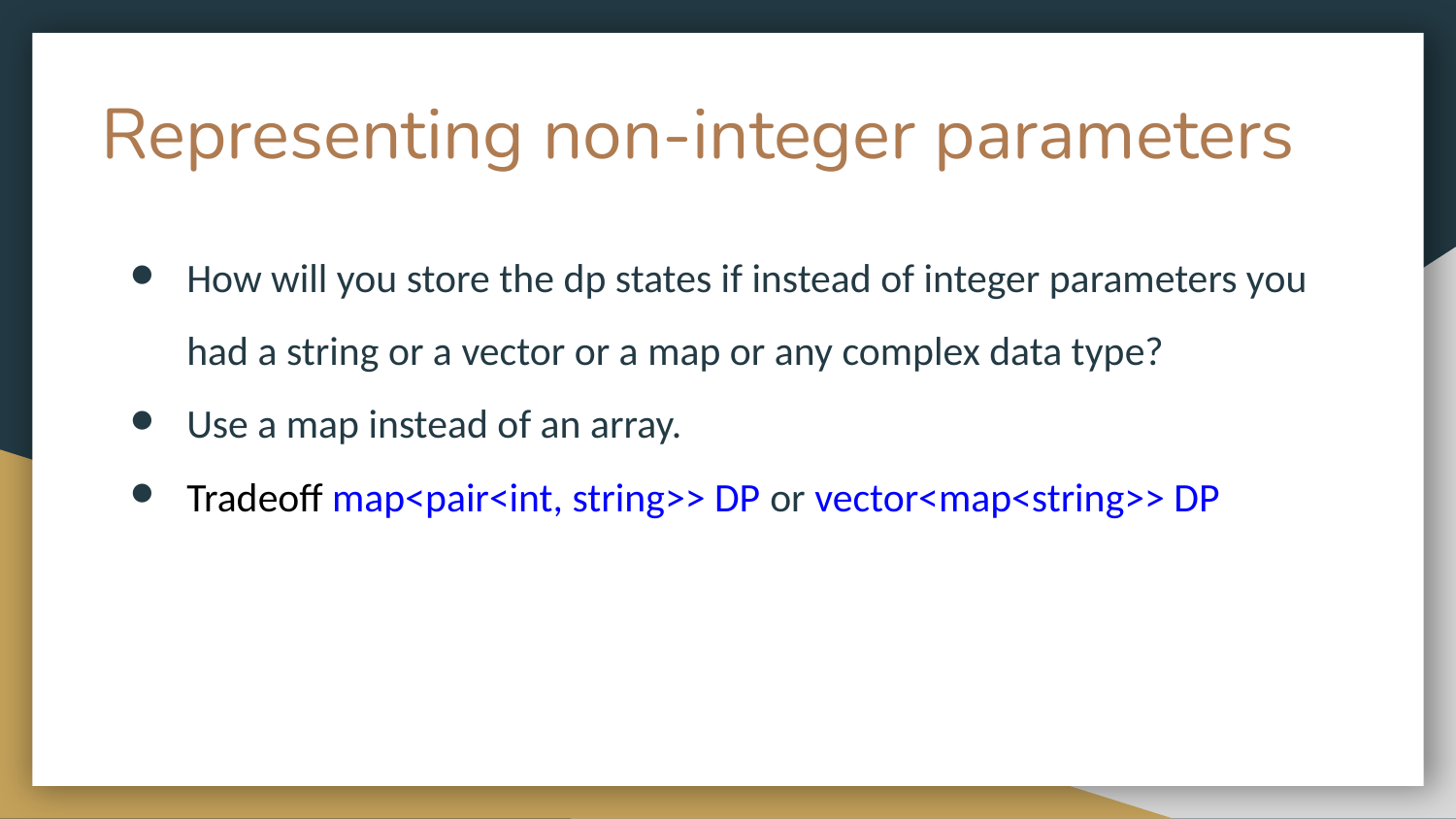

# Representing non-integer parameters
How will you store the dp states if instead of integer parameters you had a string or a vector or a map or any complex data type?
Use a map instead of an array.
Tradeoff map<pair<int, string>> DP or vector<map<string>> DP